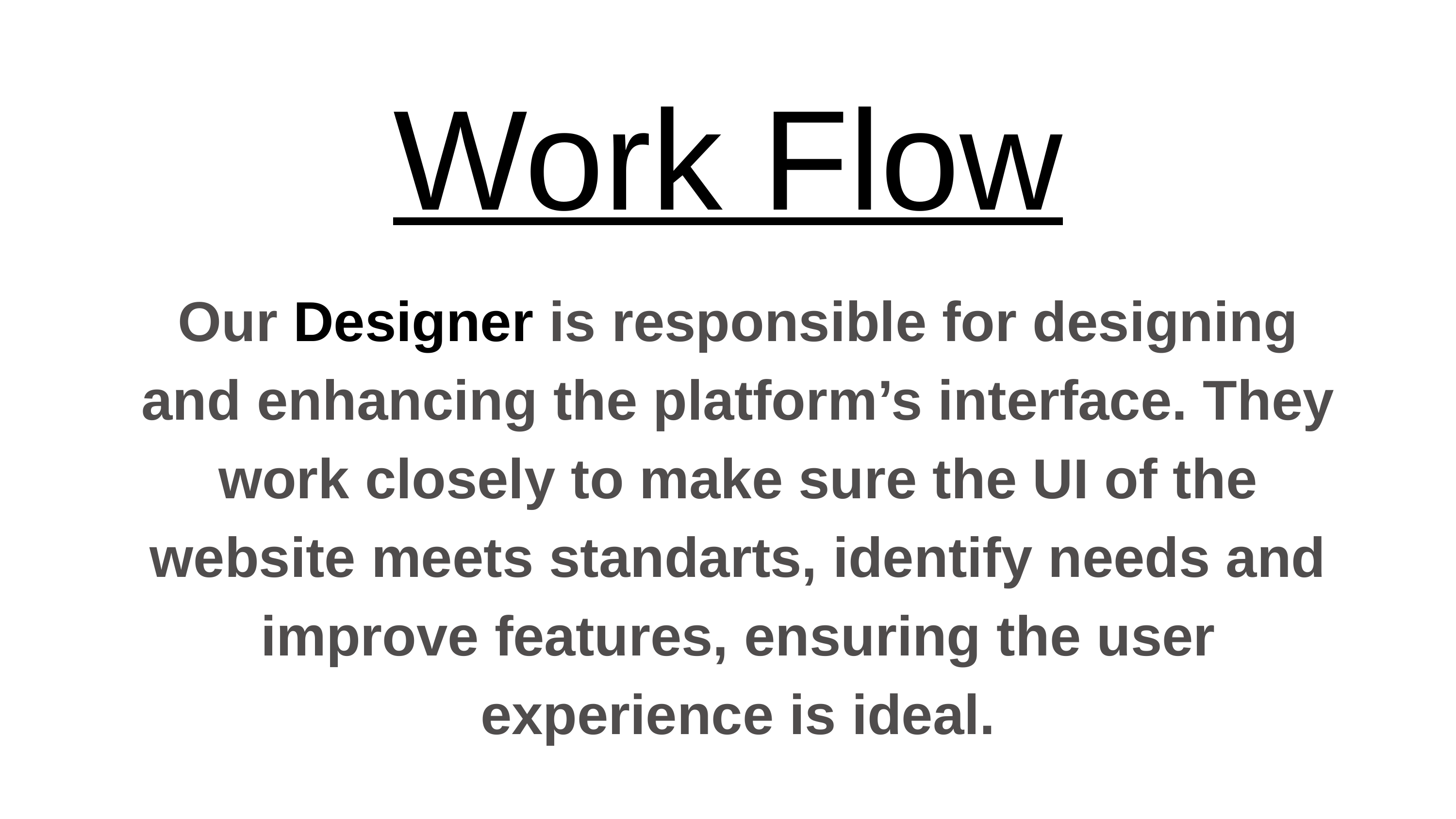

Work Flow
Our Designer is responsible for designing and enhancing the platform’s interface. They work closely to make sure the UI of the website meets standarts, identify needs and improve features, ensuring the user experience is ideal.